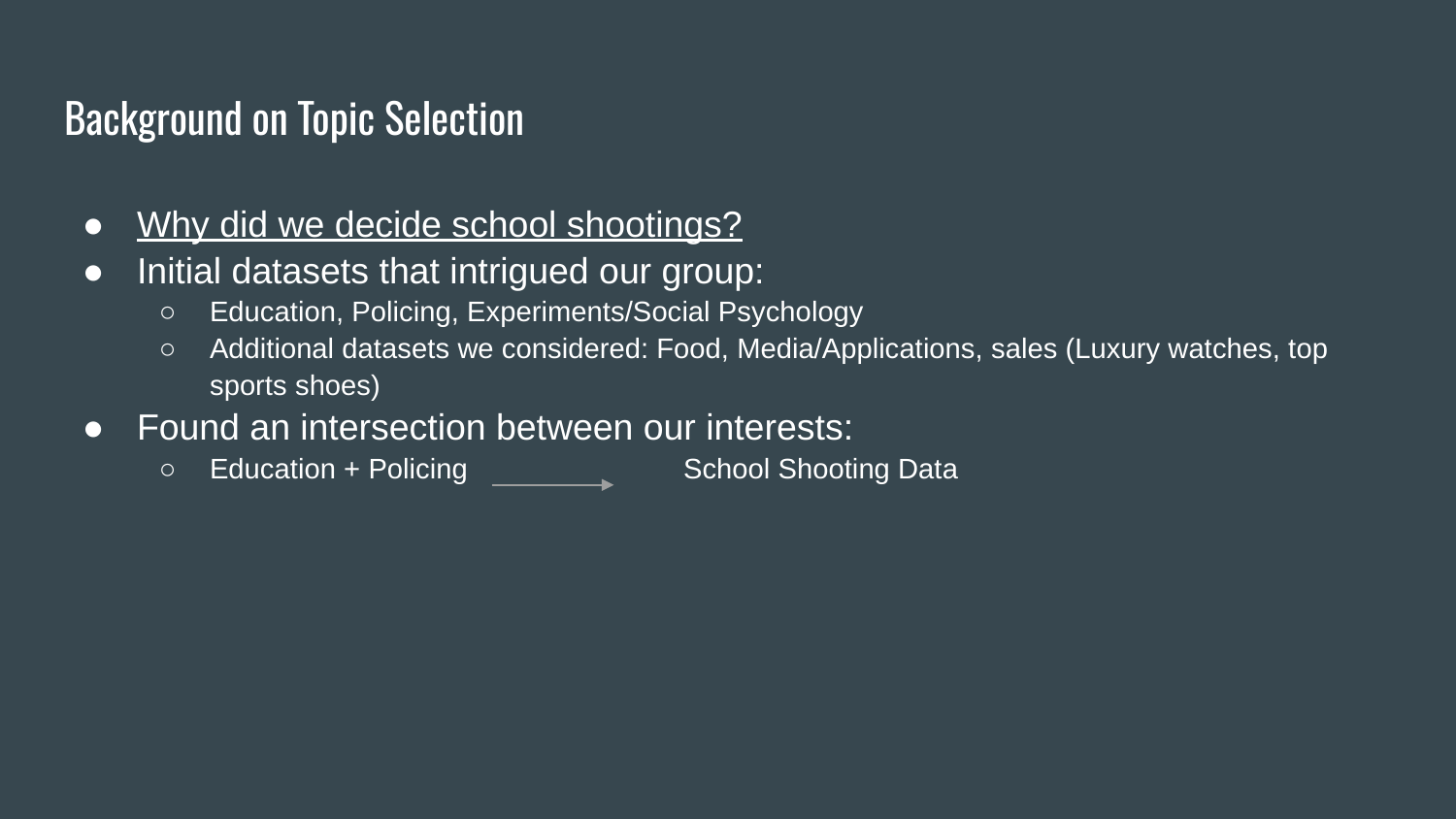

# Background on Topic Selection
Why did we decide school shootings?
Initial datasets that intrigued our group:
Education, Policing, Experiments/Social Psychology
Additional datasets we considered: Food, Media/Applications, sales (Luxury watches, top sports shoes)
Found an intersection between our interests:
Education + Policing                           School Shooting Data